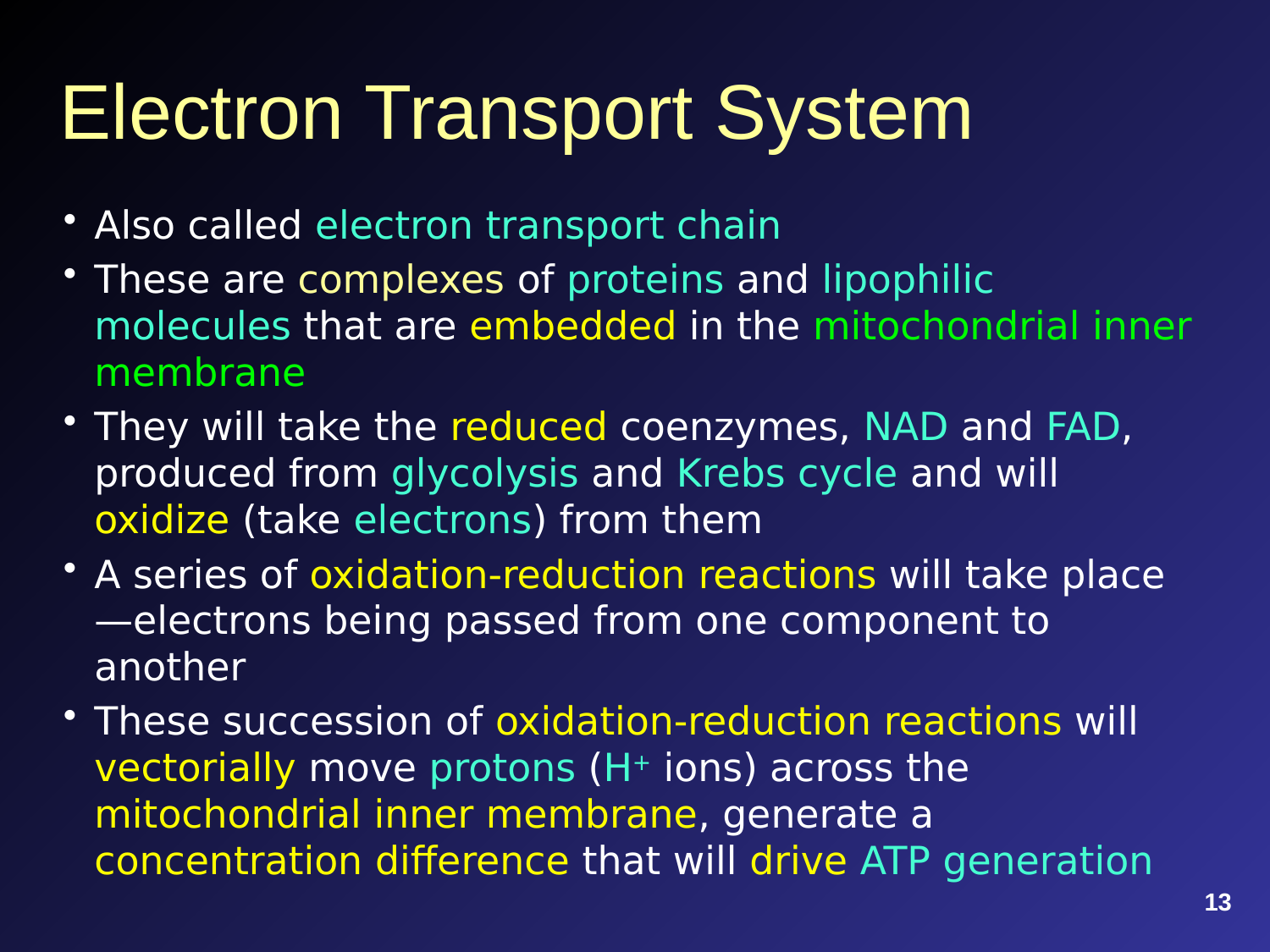

# Electron Transport System
Also called electron transport chain
These are complexes of proteins and lipophilic molecules that are embedded in the mitochondrial inner membrane
They will take the reduced coenzymes, NAD and FAD, produced from glycolysis and Krebs cycle and will oxidize (take electrons) from them
A series of oxidation-reduction reactions will take place—electrons being passed from one component to another
These succession of oxidation-reduction reactions will vectorially move protons (H+ ions) across the mitochondrial inner membrane, generate a concentration difference that will drive ATP generation
13